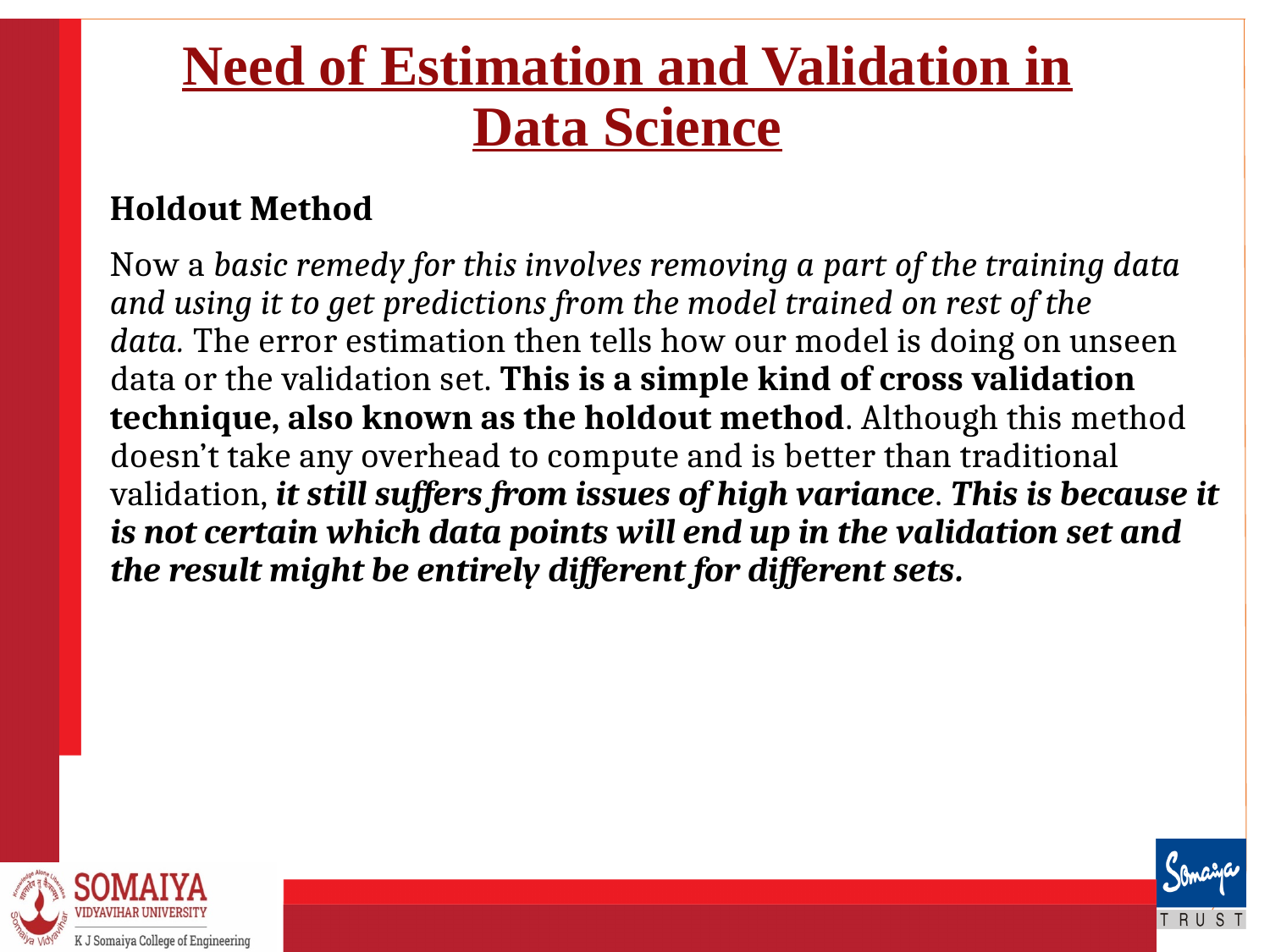

# Need of Estimation and Validation in Data Science
Holdout Method
Now a basic remedy for this involves removing a part of the training data and using it to get predictions from the model trained on rest of the data. The error estimation then tells how our model is doing on unseen data or the validation set. This is a simple kind of cross validation technique, also known as the holdout method. Although this method doesn’t take any overhead to compute and is better than traditional validation, it still suffers from issues of high variance. This is because it is not certain which data points will end up in the validation set and the result might be entirely different for different sets.